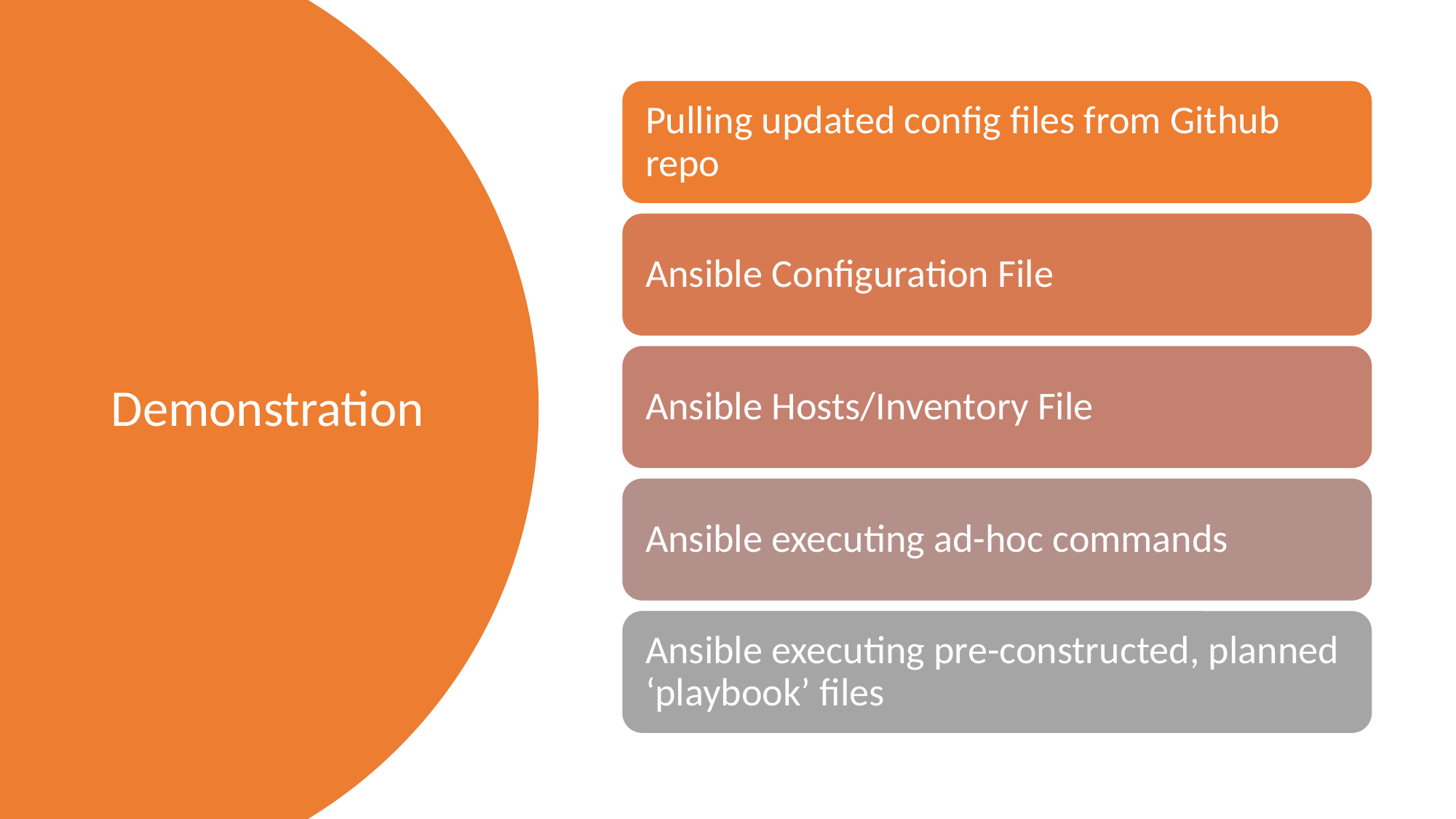

Pulling updated config files from Github repo
Ansible Configuration File
Ansible Hosts/Inventory File
Ansible executing ad-hoc commands
Ansible executing pre-constructed, planned ‘playbook’ files
# Demonstration